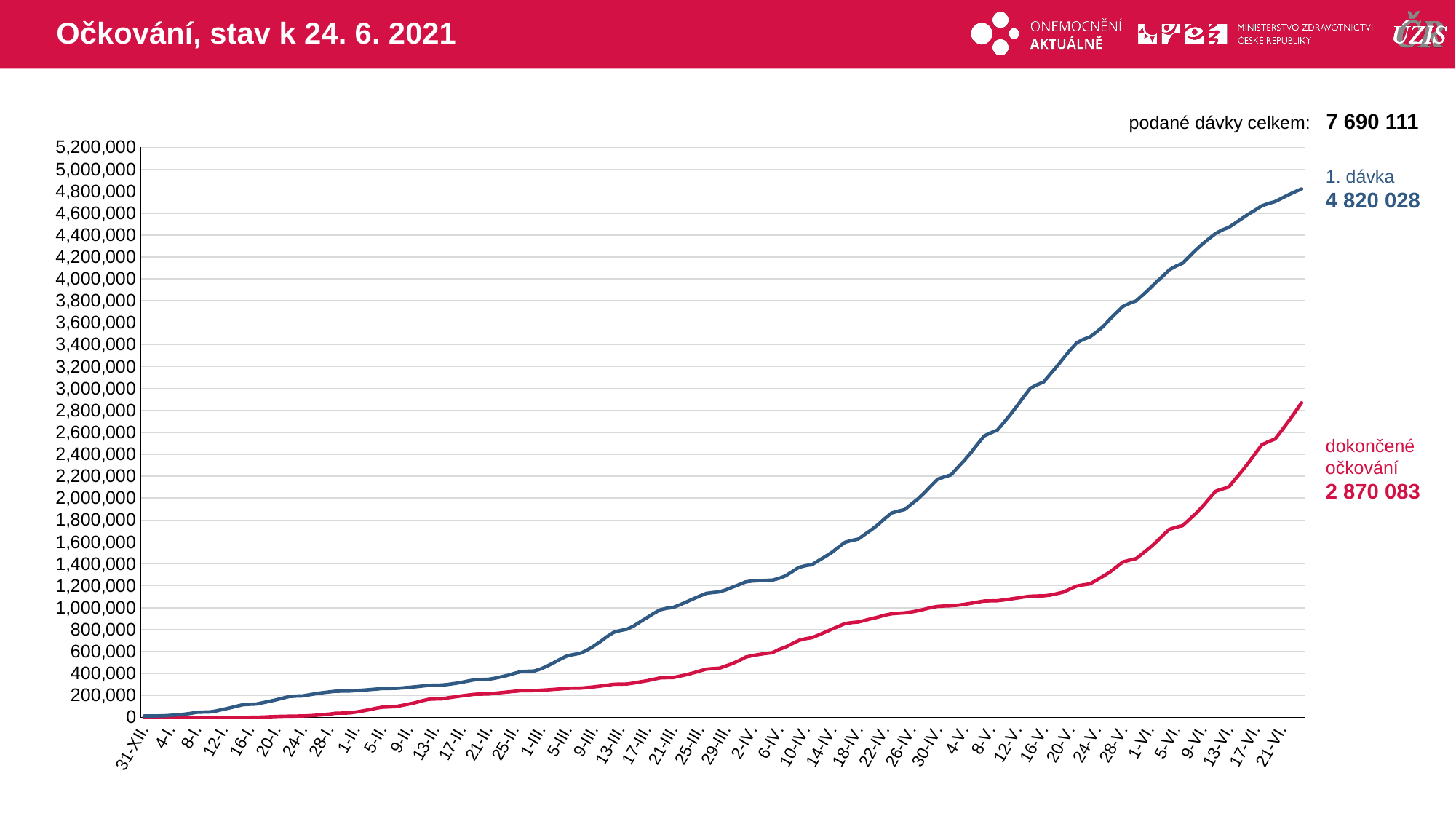

# Očkování, stav k 24. 6. 2021
podané dávky celkem:   7 690 111

### Chart

| Category | dokončené očkování | první dávka |
|---|---|---|
| 31-XII. | 0.0 | 11781.0 |
| 1-I. | 0.0 | 12042.0 |
| 2-I. | 0.0 | 13308.0 |
| 3-I. | 0.0 | 14222.0 |
| 4-I. | 0.0 | 17801.0 |
| 5-I. | 0.0 | 22293.0 |
| 6-I. | 0.0 | 28117.0 |
| 7-I. | 0.0 | 36064.0 |
| 8-I. | 0.0 | 46008.0 |
| 9-I. | 0.0 | 48021.0 |
| 10-I. | 0.0 | 49774.0 |
| 11-I. | 0.0 | 59579.0 |
| 12-I. | 0.0 | 72958.0 |
| 13-I. | 0.0 | 86437.0 |
| 14-I. | 0.0 | 101603.0 |
| 15-I. | 0.0 | 115544.0 |
| 16-I. | 2.0 | 118918.0 |
| 17-I. | 636.0 | 121514.0 |
| 18-I. | 2450.0 | 133969.0 |
| 19-I. | 5153.0 | 146476.0 |
| 20-I. | 7784.0 | 160087.0 |
| 21-I. | 9510.0 | 175654.0 |
| 22-I. | 10545.0 | 190457.0 |
| 23-I. | 11413.0 | 193748.0 |
| 24-I. | 12278.0 | 195992.0 |
| 25-I. | 15235.0 | 205591.0 |
| 26-I. | 19195.0 | 216091.0 |
| 27-I. | 23695.0 | 225083.0 |
| 28-I. | 29789.0 | 232120.0 |
| 29-I. | 37612.0 | 238302.0 |
| 30-I. | 38697.0 | 239022.0 |
| 31-I. | 39870.0 | 239725.0 |
| 1-II. | 47758.0 | 243678.0 |
| 2-II. | 57942.0 | 247797.0 |
| 3-II. | 68896.0 | 252187.0 |
| 4-II. | 81820.0 | 257065.0 |
| 5-II. | 92448.0 | 262501.0 |
| 6-II. | 94788.0 | 263337.0 |
| 7-II. | 97264.0 | 264183.0 |
| 8-II. | 108619.0 | 268212.0 |
| 9-II. | 120515.0 | 273283.0 |
| 10-II. | 133688.0 | 278752.0 |
| 11-II. | 149808.0 | 285036.0 |
| 12-II. | 164463.0 | 291745.0 |
| 13-II. | 167434.0 | 293327.0 |
| 14-II. | 168804.0 | 294317.0 |
| 15-II. | 178112.0 | 300689.0 |
| 16-II. | 187134.0 | 309372.0 |
| 17-II. | 195384.0 | 319042.0 |
| 18-II. | 203374.0 | 331316.0 |
| 19-II. | 210664.0 | 343133.0 |
| 20-II. | 211828.0 | 345100.0 |
| 21-II. | 212835.0 | 346200.0 |
| 22-II. | 218826.0 | 356287.0 |
| 23-II. | 225764.0 | 369158.0 |
| 24-II. | 231762.0 | 382976.0 |
| 25-II. | 237279.0 | 400914.0 |
| 26-II. | 242592.0 | 417022.0 |
| 27-II. | 243140.0 | 420014.0 |
| 28-II. | 243681.0 | 422353.0 |
| 1-III. | 247081.0 | 441782.0 |
| 2-III. | 250606.0 | 468877.0 |
| 3-III. | 255079.0 | 499598.0 |
| 4-III. | 259730.0 | 532689.0 |
| 5-III. | 265096.0 | 561370.0 |
| 6-III. | 265932.0 | 573450.0 |
| 7-III. | 266760.0 | 584811.0 |
| 8-III. | 271569.0 | 614389.0 |
| 9-III. | 277911.0 | 650539.0 |
| 10-III. | 284826.0 | 691622.0 |
| 11-III. | 293150.0 | 736234.0 |
| 12-III. | 301572.0 | 774826.0 |
| 13-III. | 302856.0 | 791833.0 |
| 14-III. | 303985.0 | 803892.0 |
| 15-III. | 312738.0 | 832129.0 |
| 16-III. | 323214.0 | 870883.0 |
| 17-III. | 333671.0 | 908217.0 |
| 18-III. | 346033.0 | 946005.0 |
| 19-III. | 359583.0 | 980238.0 |
| 20-III. | 361591.0 | 995256.0 |
| 21-III. | 363123.0 | 1002623.0 |
| 22-III. | 375517.0 | 1026835.0 |
| 23-III. | 388767.0 | 1053212.0 |
| 24-III. | 404413.0 | 1079939.0 |
| 25-III. | 422206.0 | 1106098.0 |
| 26-III. | 439632.0 | 1130777.0 |
| 27-III. | 444445.0 | 1139160.0 |
| 28-III. | 448559.0 | 1144678.0 |
| 29-III. | 469159.0 | 1163497.0 |
| 30-III. | 491239.0 | 1188003.0 |
| 31-III. | 518201.0 | 1210927.0 |
| 1-IV. | 550067.0 | 1236366.0 |
| 2-IV. | 562799.0 | 1243168.0 |
| 3-IV. | 573682.0 | 1246721.0 |
| 4-IV. | 582444.0 | 1249178.0 |
| 5-IV. | 589587.0 | 1251492.0 |
| 6-IV. | 618736.0 | 1267495.0 |
| 7-IV. | 640792.0 | 1290714.0 |
| 8-IV. | 671594.0 | 1328976.0 |
| 9-IV. | 701506.0 | 1367958.0 |
| 10-IV. | 716696.0 | 1383251.0 |
| 11-IV. | 726687.0 | 1392948.0 |
| 12-IV. | 751495.0 | 1430729.0 |
| 13-IV. | 777315.0 | 1466607.0 |
| 14-IV. | 804572.0 | 1505106.0 |
| 15-IV. | 830149.0 | 1552607.0 |
| 16-IV. | 855694.0 | 1596955.0 |
| 17-IV. | 864679.0 | 1613501.0 |
| 18-IV. | 869624.0 | 1626407.0 |
| 19-IV. | 884960.0 | 1670035.0 |
| 20-IV. | 900711.0 | 1711941.0 |
| 21-IV. | 914845.0 | 1759485.0 |
| 22-IV. | 932126.0 | 1813674.0 |
| 23-IV. | 944076.0 | 1863228.0 |
| 24-IV. | 949264.0 | 1880965.0 |
| 25-IV. | 953240.0 | 1895567.0 |
| 26-IV. | 960622.0 | 1944438.0 |
| 27-IV. | 972730.0 | 1992286.0 |
| 28-IV. | 986619.0 | 2049385.0 |
| 29-IV. | 1002348.0 | 2113069.0 |
| 30-IV. | 1012200.0 | 2173586.0 |
| 1-V. | 1015574.0 | 2192727.0 |
| 2-V. | 1017799.0 | 2211546.0 |
| 3-V. | 1022783.0 | 2277451.0 |
| 4-V. | 1031022.0 | 2342075.0 |
| 5-V. | 1040319.0 | 2413023.0 |
| 6-V. | 1050879.0 | 2491135.0 |
| 7-V. | 1060796.0 | 2566213.0 |
| 8-V. | 1062488.0 | 2595404.0 |
| 9-V. | 1063652.0 | 2619520.0 |
| 10-V. | 1070741.0 | 2690298.0 |
| 11-V. | 1079460.0 | 2764280.0 |
| 12-V. | 1088416.0 | 2842257.0 |
| 13-V. | 1097469.0 | 2924429.0 |
| 14-V. | 1105135.0 | 3002071.0 |
| 15-V. | 1107273.0 | 3033641.0 |
| 16-V. | 1108452.0 | 3059225.0 |
| 17-V. | 1115089.0 | 3130362.0 |
| 18-V. | 1127986.0 | 3200792.0 |
| 19-V. | 1142992.0 | 3276374.0 |
| 20-V. | 1169843.0 | 3349603.0 |
| 21-V. | 1197426.0 | 3416392.0 |
| 22-V. | 1208459.0 | 3448237.0 |
| 23-V. | 1217407.0 | 3470373.0 |
| 24-V. | 1250823.0 | 3515824.0 |
| 25-V. | 1286400.0 | 3565398.0 |
| 26-V. | 1323767.0 | 3630689.0 |
| 27-V. | 1370926.0 | 3689412.0 |
| 28-V. | 1417269.0 | 3748438.0 |
| 29-V. | 1434273.0 | 3777201.0 |
| 30-V. | 1448624.0 | 3799352.0 |
| 31-V. | 1495896.0 | 3852559.0 |
| 1-VI. | 1544035.0 | 3908467.0 |
| 2-VI. | 1597815.0 | 3968236.0 |
| 3-VI. | 1657720.0 | 4023077.0 |
| 4-VI. | 1714835.0 | 4082259.0 |
| 5-VI. | 1733511.0 | 4115936.0 |
| 6-VI. | 1748533.0 | 4142600.0 |
| 7-VI. | 1803885.0 | 4202420.0 |
| 8-VI. | 1858575.0 | 4262741.0 |
| 9-VI. | 1922340.0 | 4317084.0 |
| 10-VI. | 1992665.0 | 4366326.0 |
| 11-VI. | 2061823.0 | 4414347.0 |
| 12-VI. | 2082468.0 | 4445901.0 |
| 13-VI. | 2100645.0 | 4469653.0 |
| 14-VI. | 2174647.0 | 4509725.0 |
| 15-VI. | 2246575.0 | 4551566.0 |
| 16-VI. | 2324392.0 | 4591091.0 |
| 17-VI. | 2407026.0 | 4627707.0 |
| 18-VI. | 2486929.0 | 4666395.0 |
| 19-VI. | 2516010.0 | 4687819.0 |
| 20-VI. | 2539689.0 | 4704879.0 |
| 21-VI. | 2617432.0 | 4735455.0 |
| 22-VI. | 2698715.0 | 4765546.0 |
| 23-VI. | 2783035.0 | 4793762.0 |
| 24-VI. | 2870083.0 | 4820028.0 |
1. dávka
4 820 028
dokončené
očkování
2 870 083